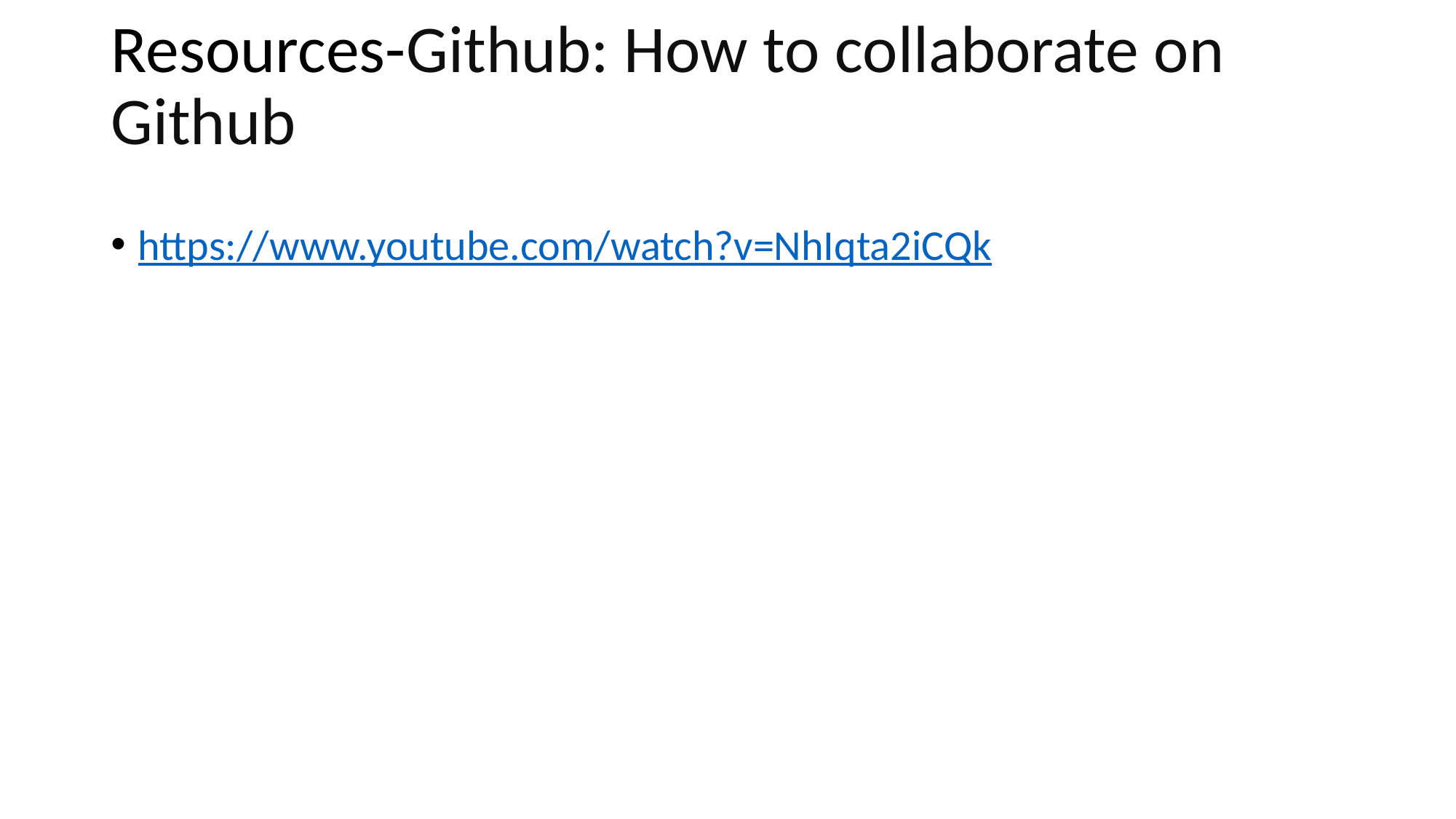

# Resources-Github: How to collaborate on Github

https://www.youtube.com/watch?v=NhIqta2iCQk